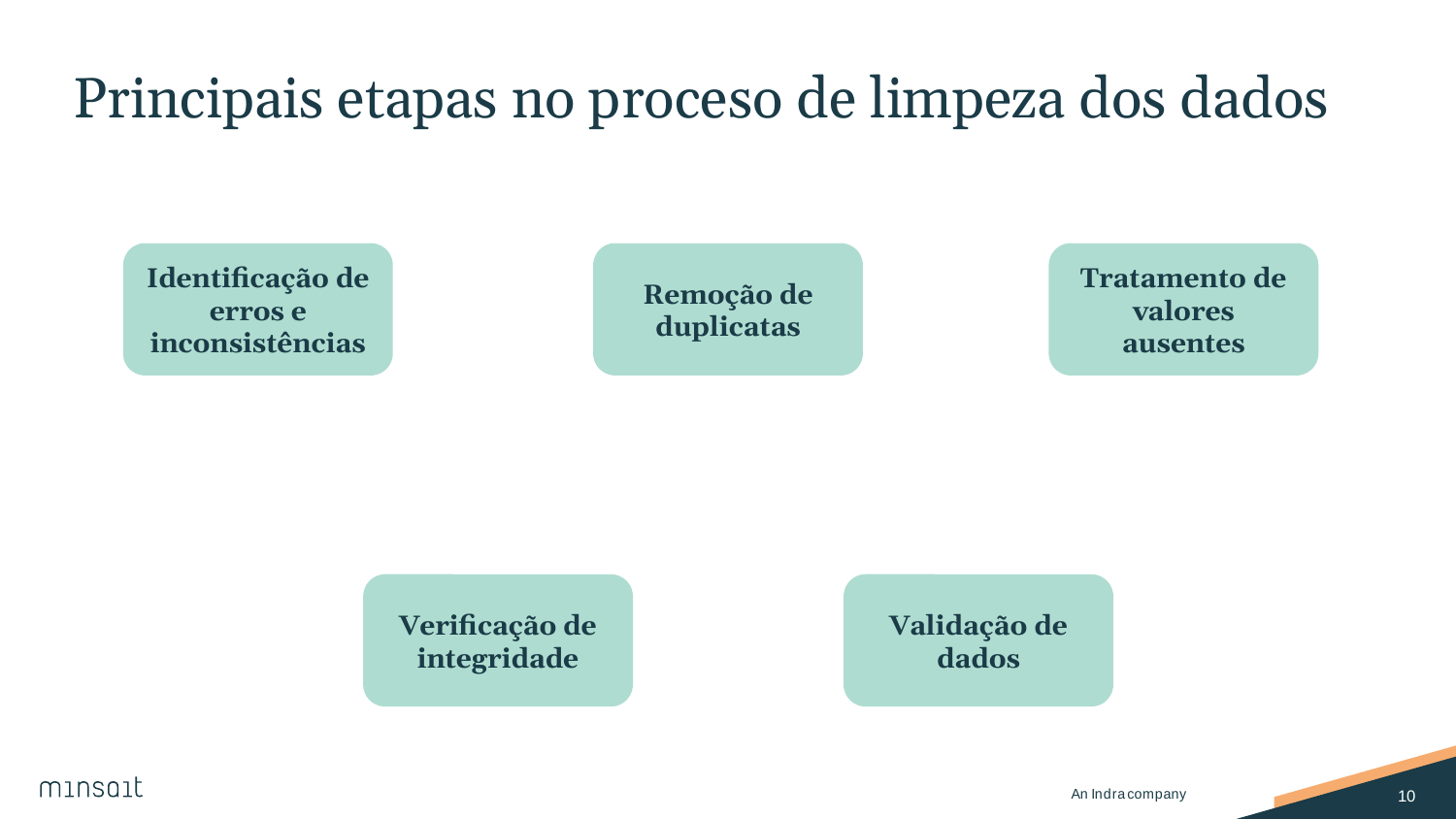

# Principais etapas no proceso de limpeza dos dados
Remoção de duplicatas
Identificação de erros e inconsistências
Tratamento de valores ausentes
Verificação de integridade
Validação de dados